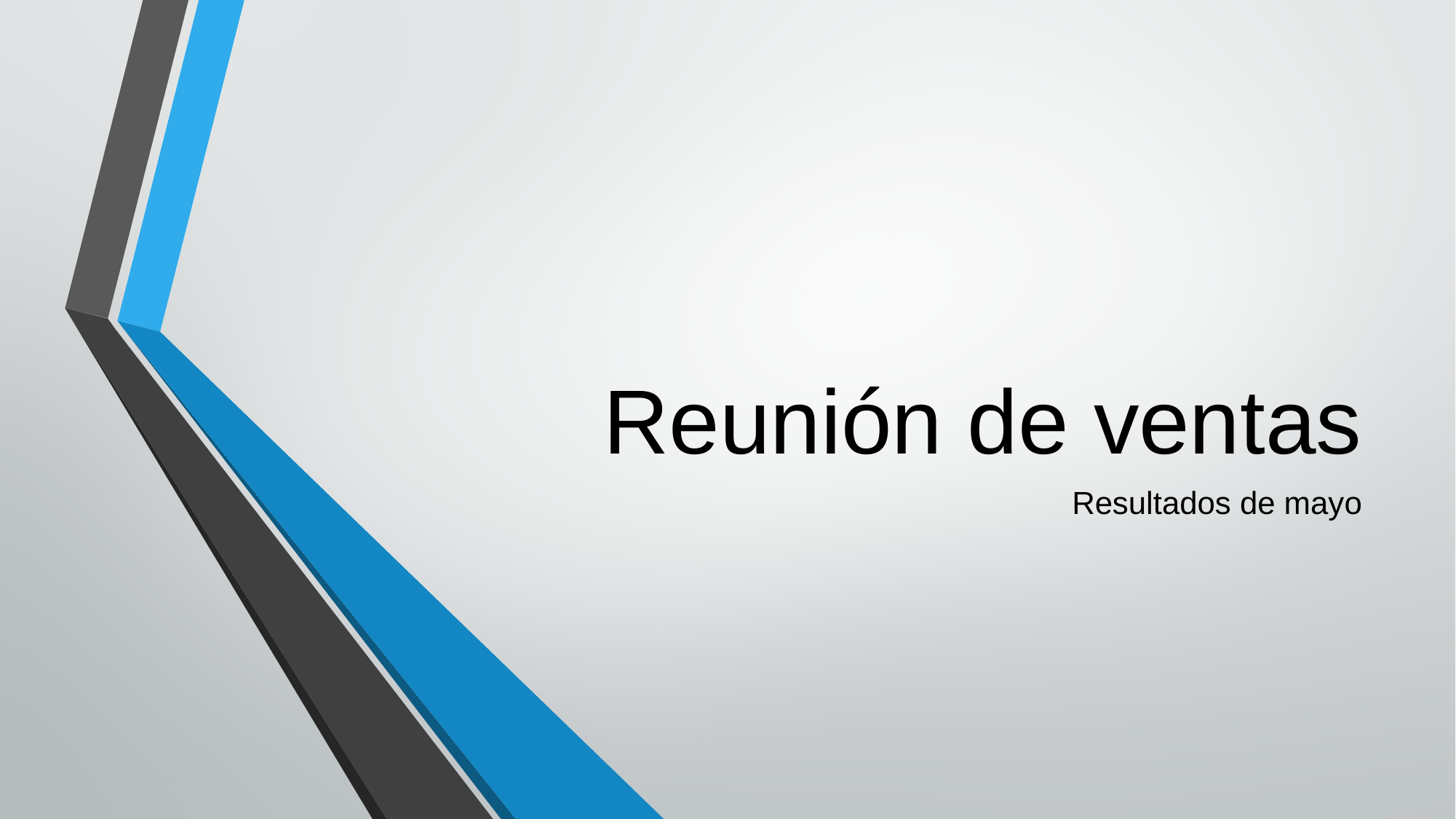

# Reunión de ventas
Resultados de mayo